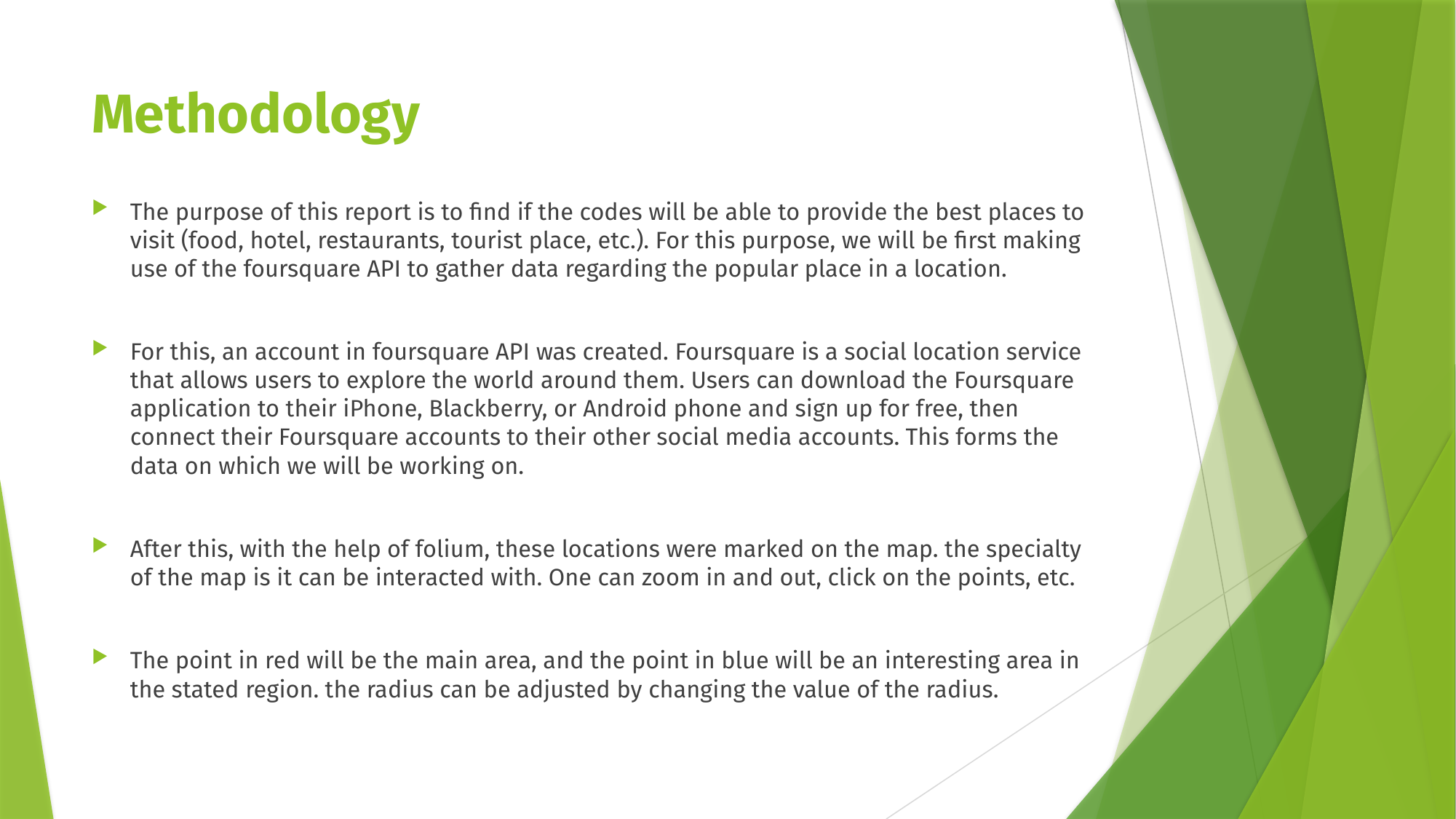

# Methodology
The purpose of this report is to find if the codes will be able to provide the best places to visit (food, hotel, restaurants, tourist place, etc.). For this purpose, we will be first making use of the foursquare API to gather data regarding the popular place in a location.

For this, an account in foursquare API was created. Foursquare is a social location service that allows users to explore the world around them. Users can download the Foursquare application to their iPhone, Blackberry, or Android phone and sign up for free, then connect their Foursquare accounts to their other social media accounts. This forms the data on which we will be working on.

After this, with the help of folium, these locations were marked on the map. the specialty of the map is it can be interacted with. One can zoom in and out, click on the points, etc.

The point in red will be the main area, and the point in blue will be an interesting area in the stated region. the radius can be adjusted by changing the value of the radius.